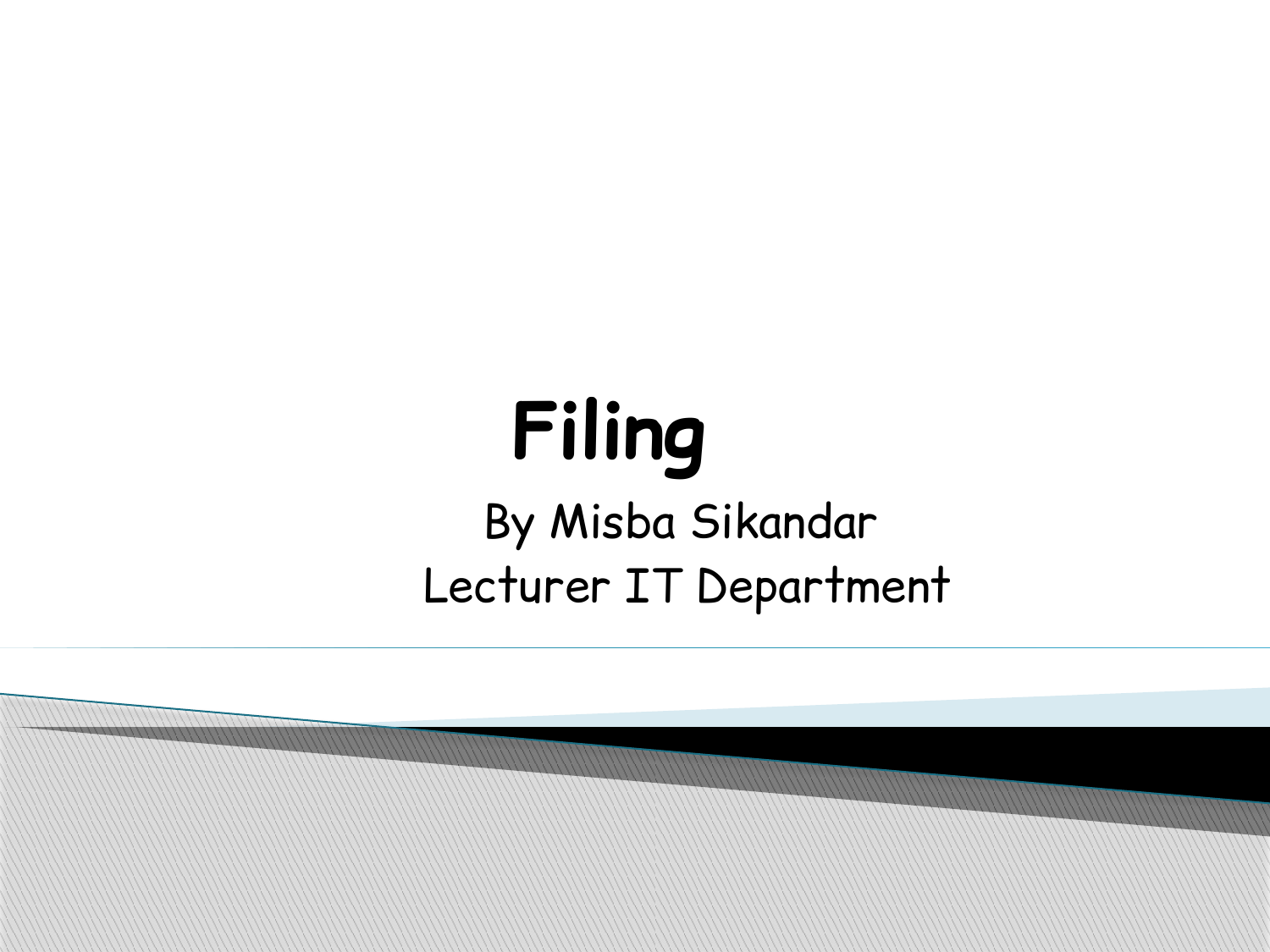

Filing
By Misba Sikandar
Lecturer IT Department